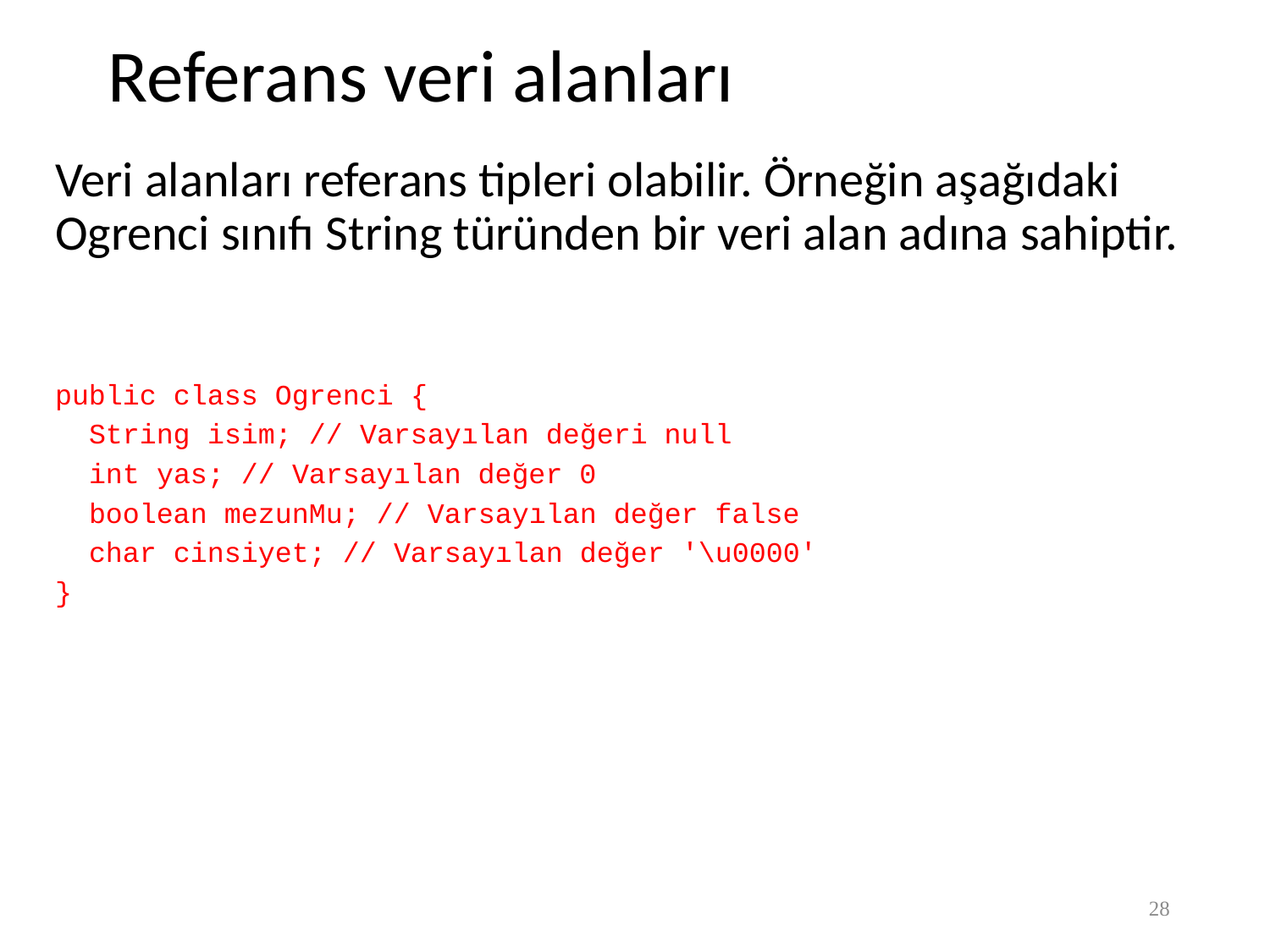

# Referans veri alanları
Veri alanları referans tipleri olabilir. Örneğin aşağıdaki Ogrenci sınıfı String türünden bir veri alan adına sahiptir.
public class Ogrenci {
  String isim; // Varsayılan değeri null
  int yas; // Varsayılan değer 0
  boolean mezunMu; // Varsayılan değer false
  char cinsiyet; // Varsayılan değer '\u0000'
}
28